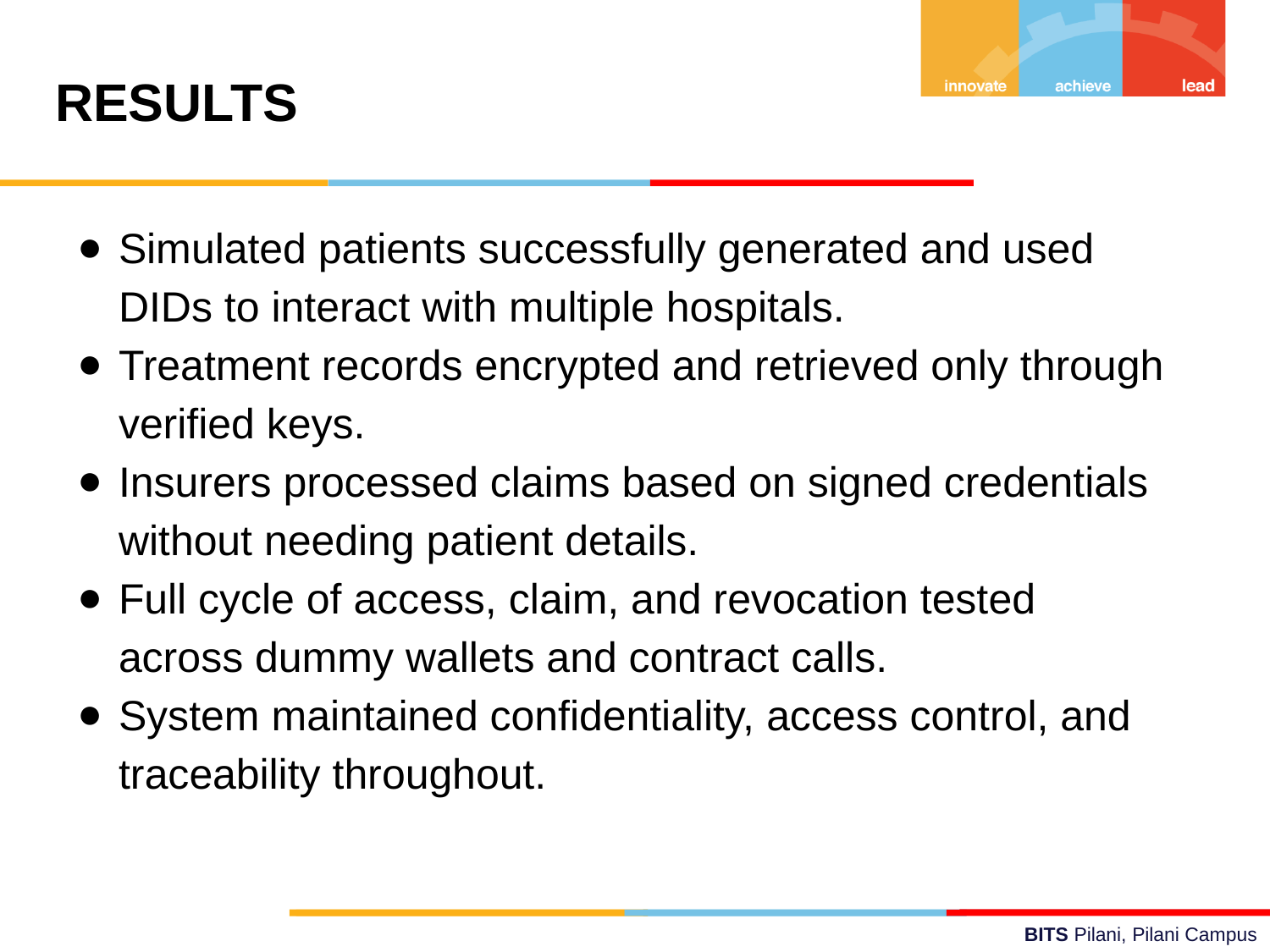

RESULTS
Simulated patients successfully generated and used DIDs to interact with multiple hospitals.
Treatment records encrypted and retrieved only through verified keys.
Insurers processed claims based on signed credentials without needing patient details.
Full cycle of access, claim, and revocation tested across dummy wallets and contract calls.
System maintained confidentiality, access control, and traceability throughout.